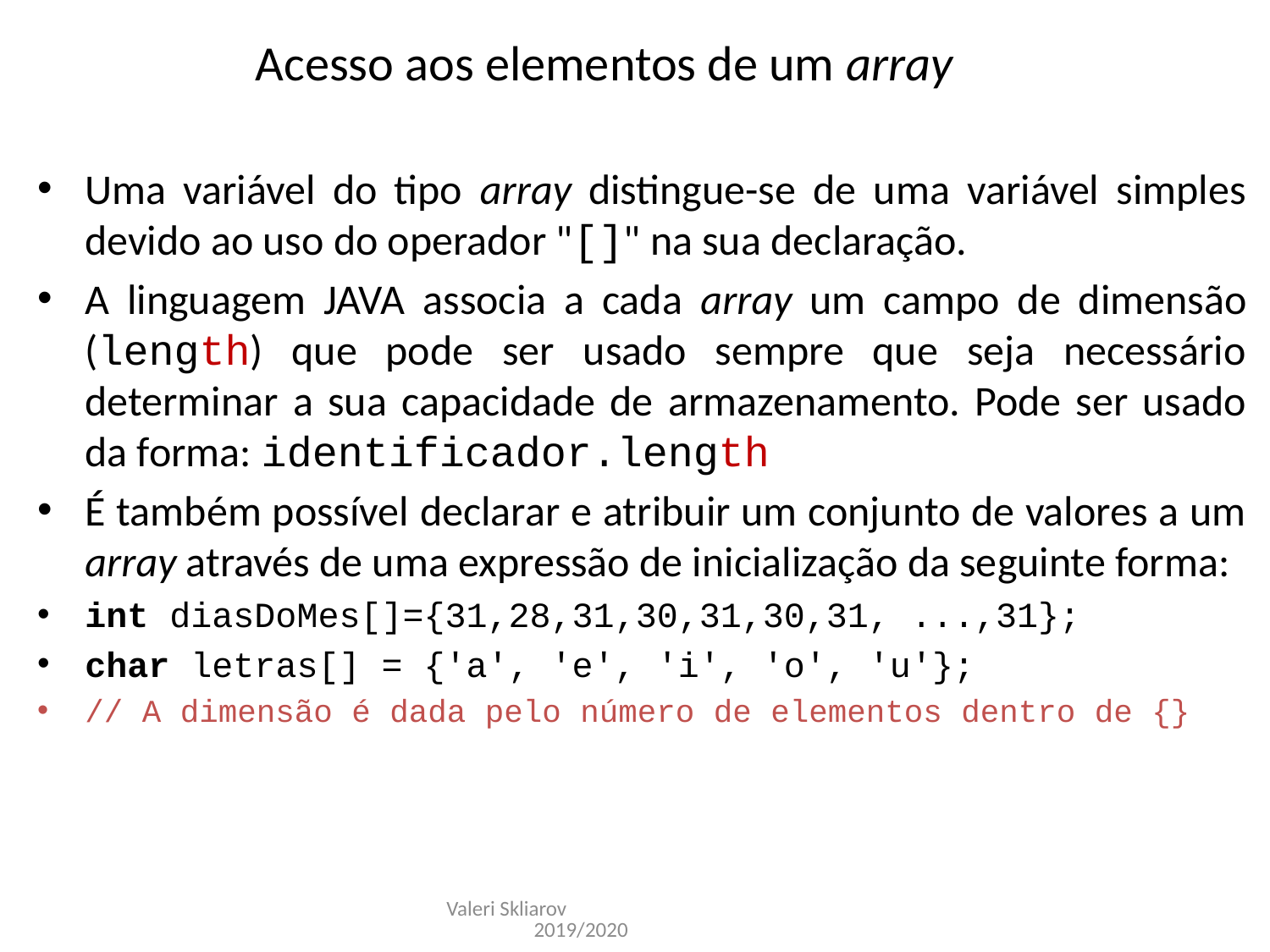

Acesso aos elementos de um array
Uma variável do tipo array distingue-se de uma variável simples devido ao uso do operador "[]" na sua declaração.
A linguagem JAVA associa a cada array um campo de dimensão (length) que pode ser usado sempre que seja necessário determinar a sua capacidade de armazenamento. Pode ser usado da forma: identificador.length
É também possível declarar e atribuir um conjunto de valores a um array através de uma expressão de inicialização da seguinte forma:
int diasDoMes[]={31,28,31,30,31,30,31, ...,31};
char letras[] = {'a', 'e', 'i', 'o', 'u'};
// A dimensão é dada pelo número de elementos dentro de {}
Valeri Skliarov                                                                      2019/2020